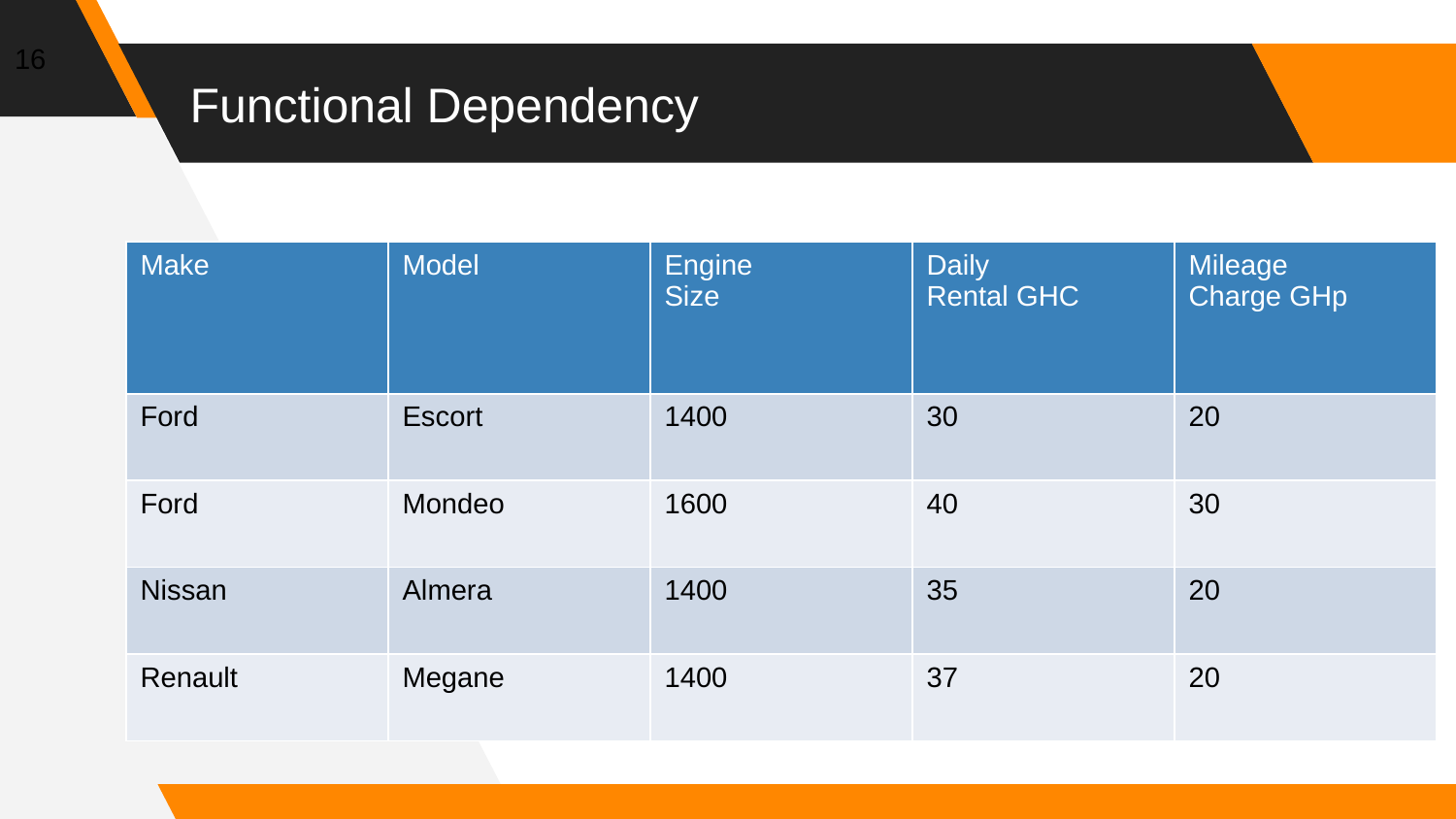

16
# Functional Dependency

| Make | Model | Engine Size | Daily Rental GHC | Mileage Charge GHp |
| --- | --- | --- | --- | --- |
| Ford | Escort | 1400 | 30 | 20 |
| Ford | Mondeo | 1600 | 40 | 30 |
| Nissan | Almera | 1400 | 35 | 20 |
| Renault | Megane | 1400 | 37 | 20 |